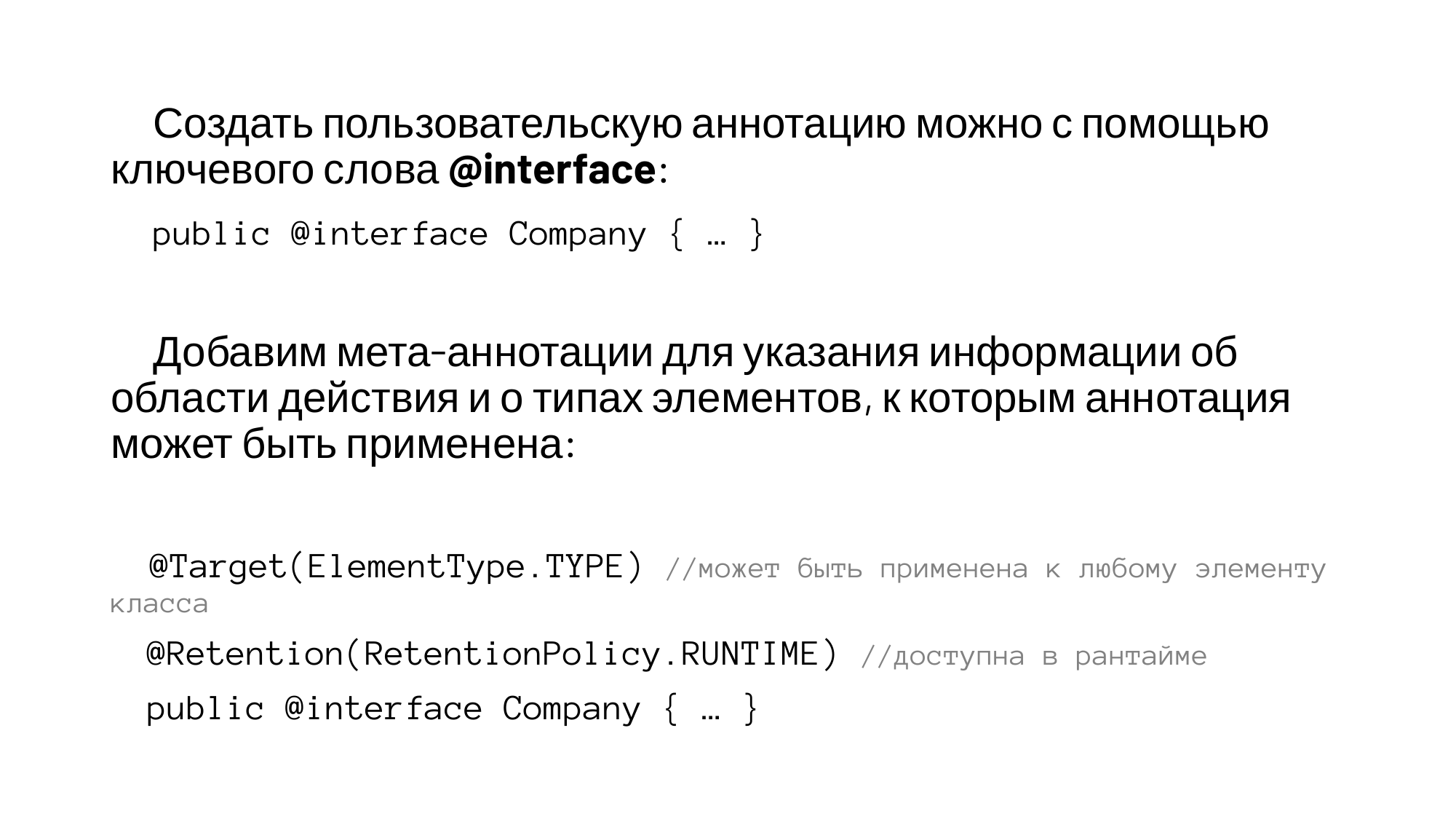

Создать пользовательскую аннотацию можно с помощью ключевого слова @interface:
 public @interface Company { … }

 Добавим мета-аннотации для указания информации об области действия и о типах элементов, к которым аннотация может быть применена:

 @Target(ElementType.TYPE) //может быть применена к любому элементу класса
 @Retention(RetentionPolicy.RUNTIME) //доступна в рантайме
 public @interface Company { … }